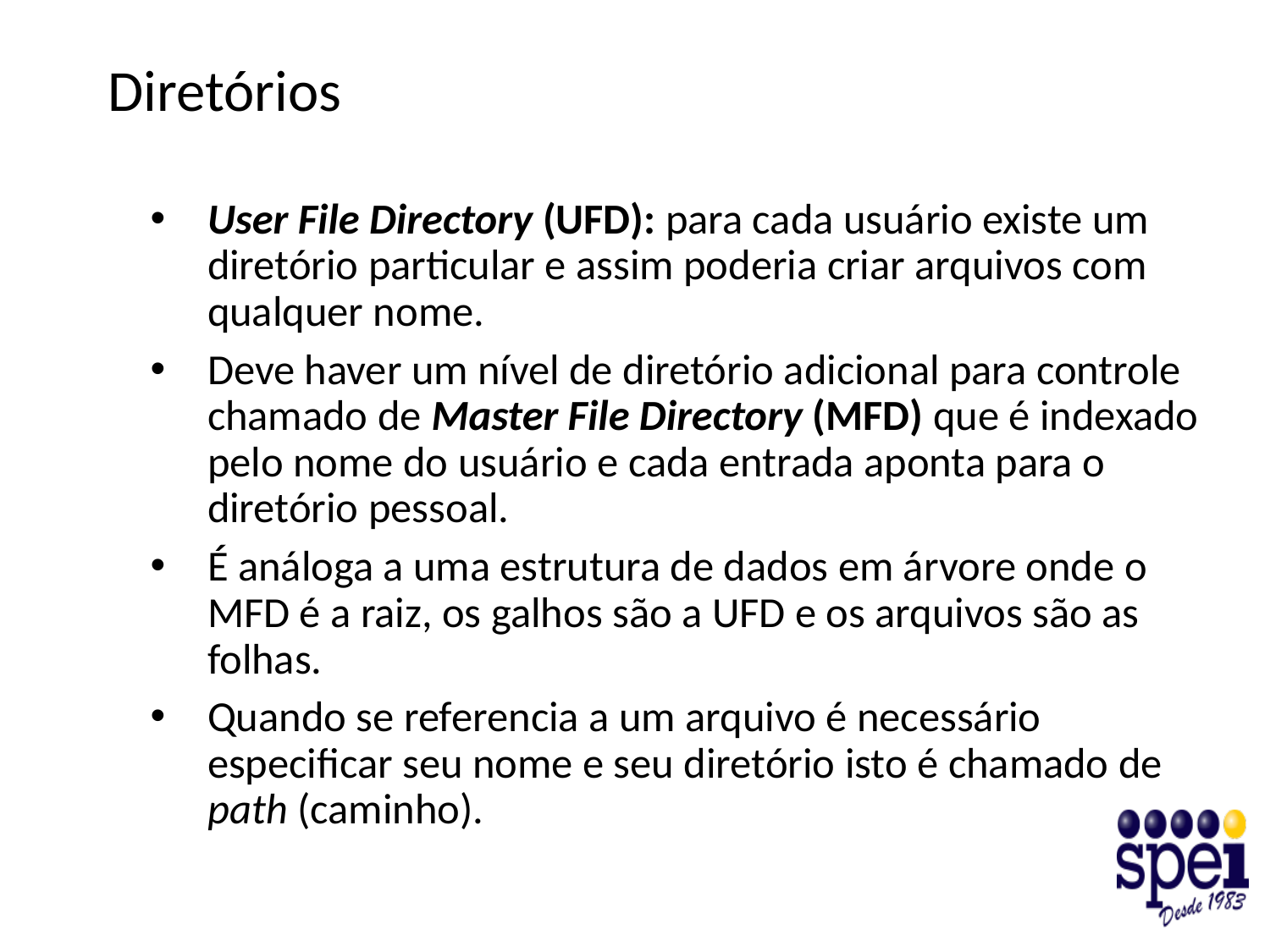

# Diretórios
User File Directory (UFD): para cada usuário existe um diretório particular e assim poderia criar arquivos com qualquer nome.
Deve haver um nível de diretório adicional para controle chamado de Master File Directory (MFD) que é indexado pelo nome do usuário e cada entrada aponta para o diretório pessoal.
É análoga a uma estrutura de dados em árvore onde o MFD é a raiz, os galhos são a UFD e os arquivos são as folhas.
Quando se referencia a um arquivo é necessário especificar seu nome e seu diretório isto é chamado de path (caminho).